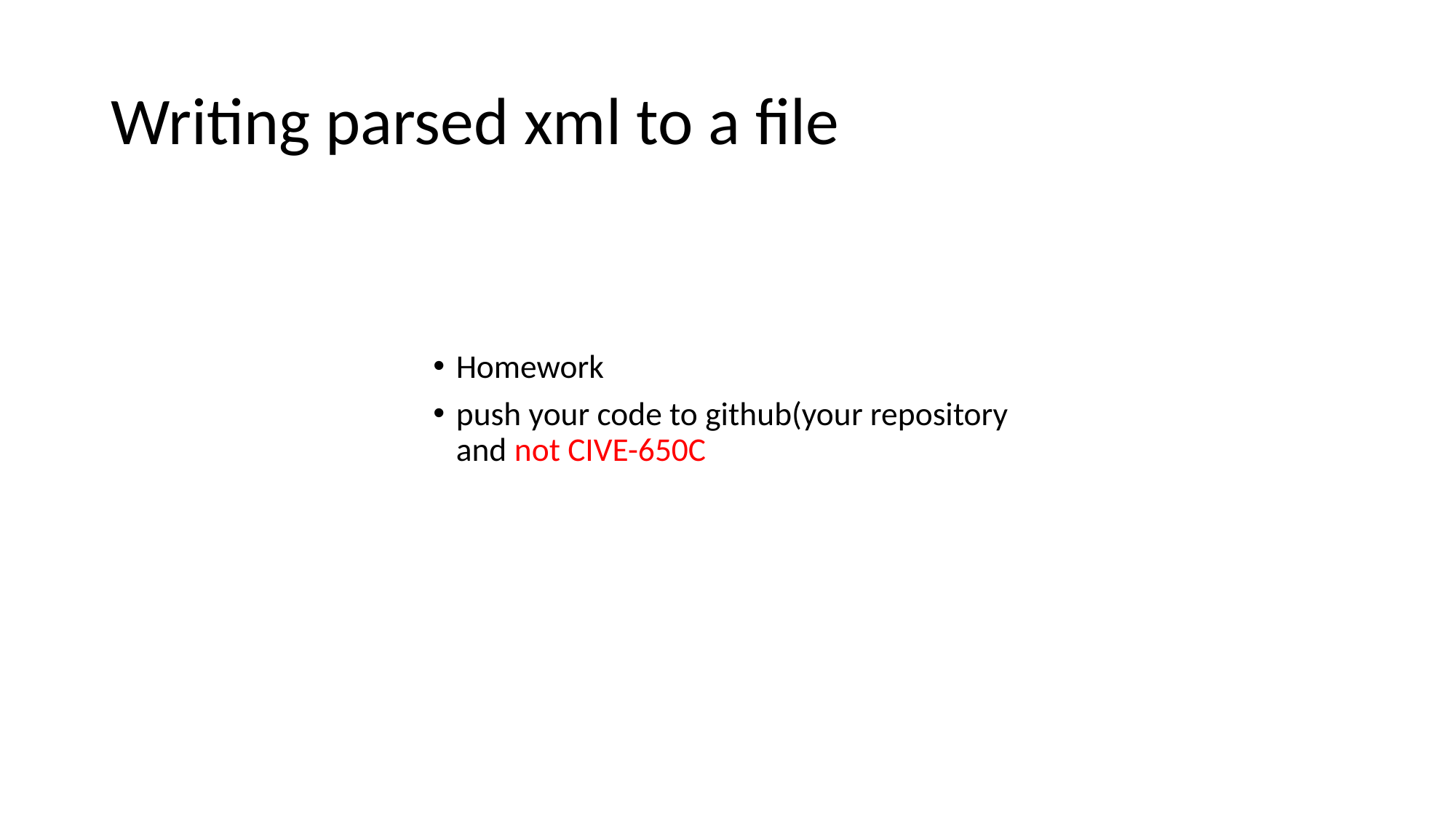

# Writing parsed xml to a file
Homework
push your code to github(your repository and not CIVE-650C